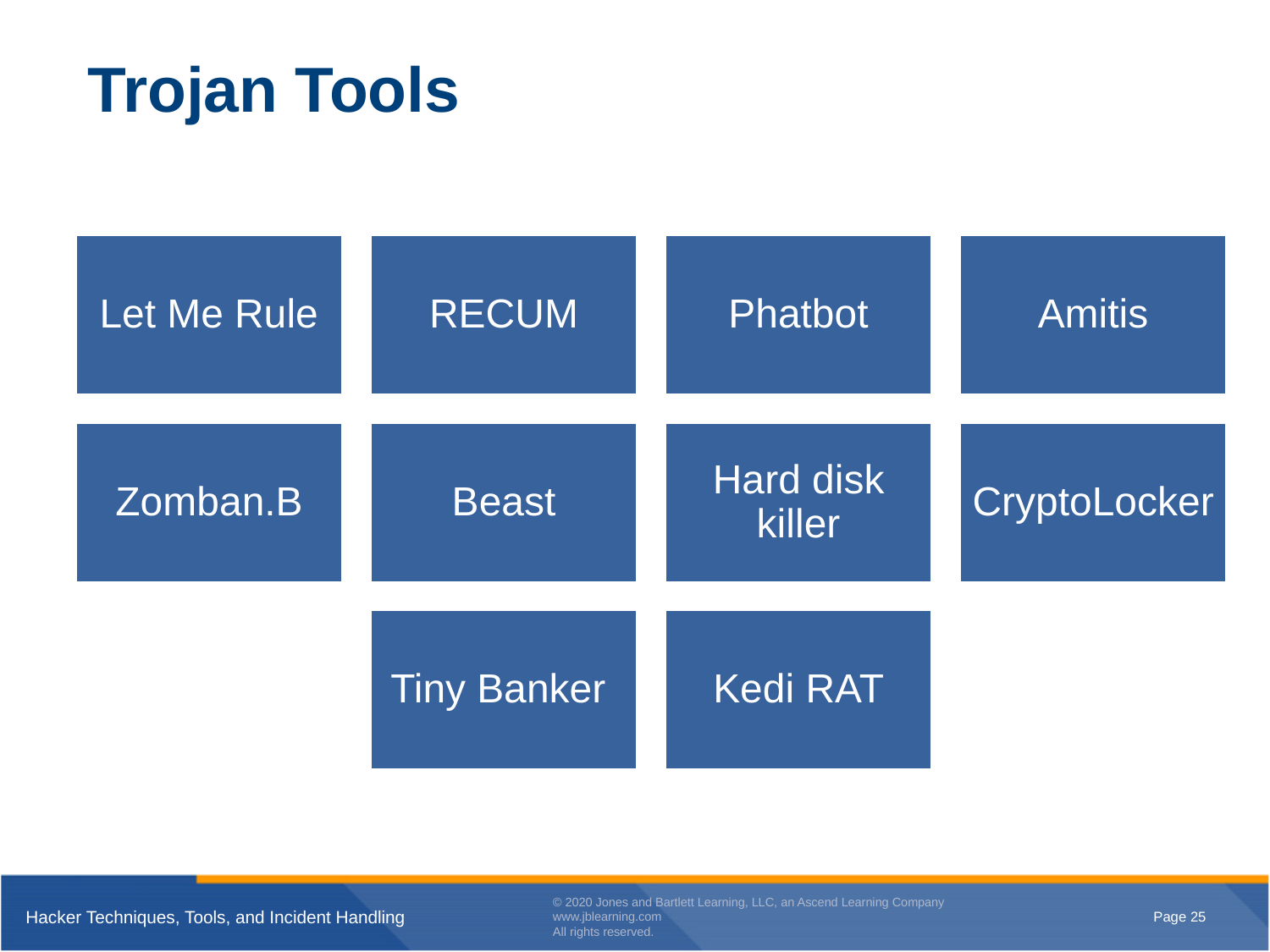

# Trojan Tools
Let Me Rule
RECUM
Phatbot
Amitis
Zomban.B
Beast
Hard disk killer
CryptoLocker
Tiny Banker
Kedi RAT